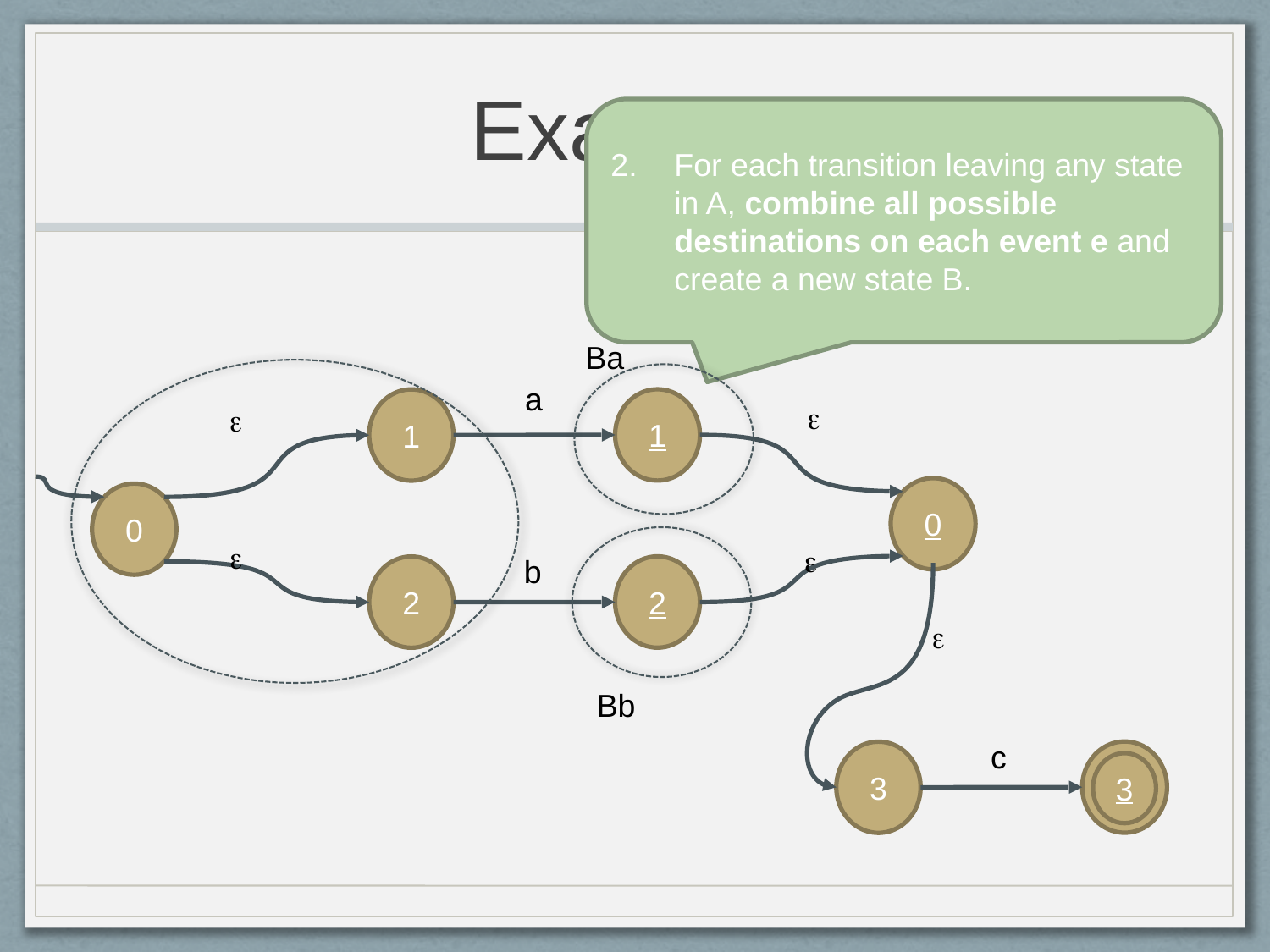

# Example
For each transition leaving any state in A, combine all possible destinations on each event e and create a new state B.
Ba

a
1
1
ε
ε
0
0

ε
ε
b
2
2
ε
Bb
c
3
3
3